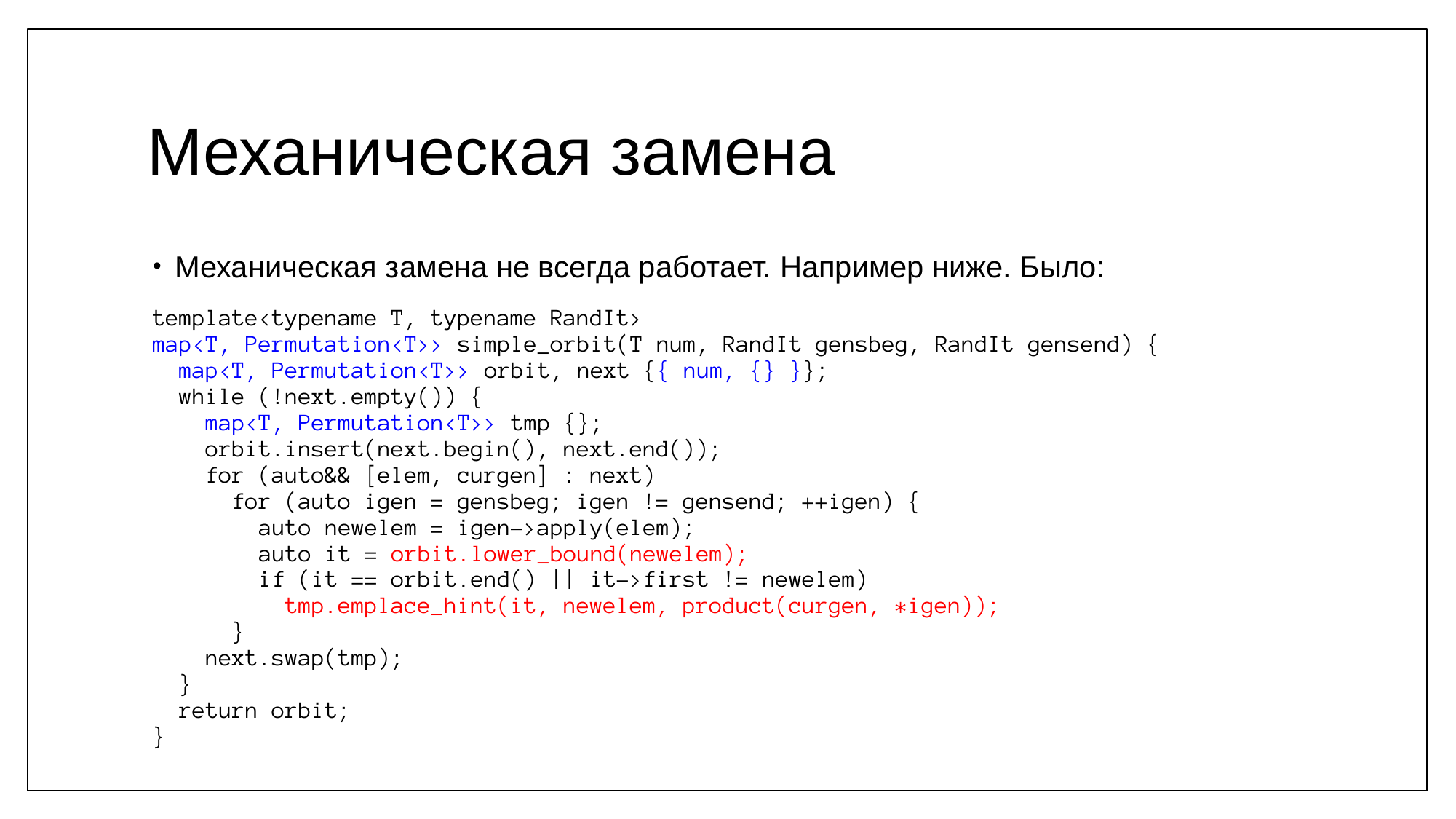

# Механическая замена
Механическая замена не всегда работает. Например ниже. Было:
template<typename T, typename RandIt>
map<T, Permutation<T>> simple_orbit(T num, RandIt gensbeg, RandIt gensend) {
  map<T, Permutation<T>> orbit, next {{ num, {} }};
  while (!next.empty()) {
    map<T, Permutation<T>> tmp {};
    orbit.insert(next.begin(), next.end());
    for (auto&& [elem, curgen] : next)
      for (auto igen = gensbeg; igen != gensend; ++igen) {
        auto newelem = igen->apply(elem);
        auto it = orbit.lower_bound(newelem);
        if (it == orbit.end() || it->first != newelem)
          tmp.emplace_hint(it, newelem, product(curgen, *igen));
      }
    next.swap(tmp);
  }
  return orbit;
}